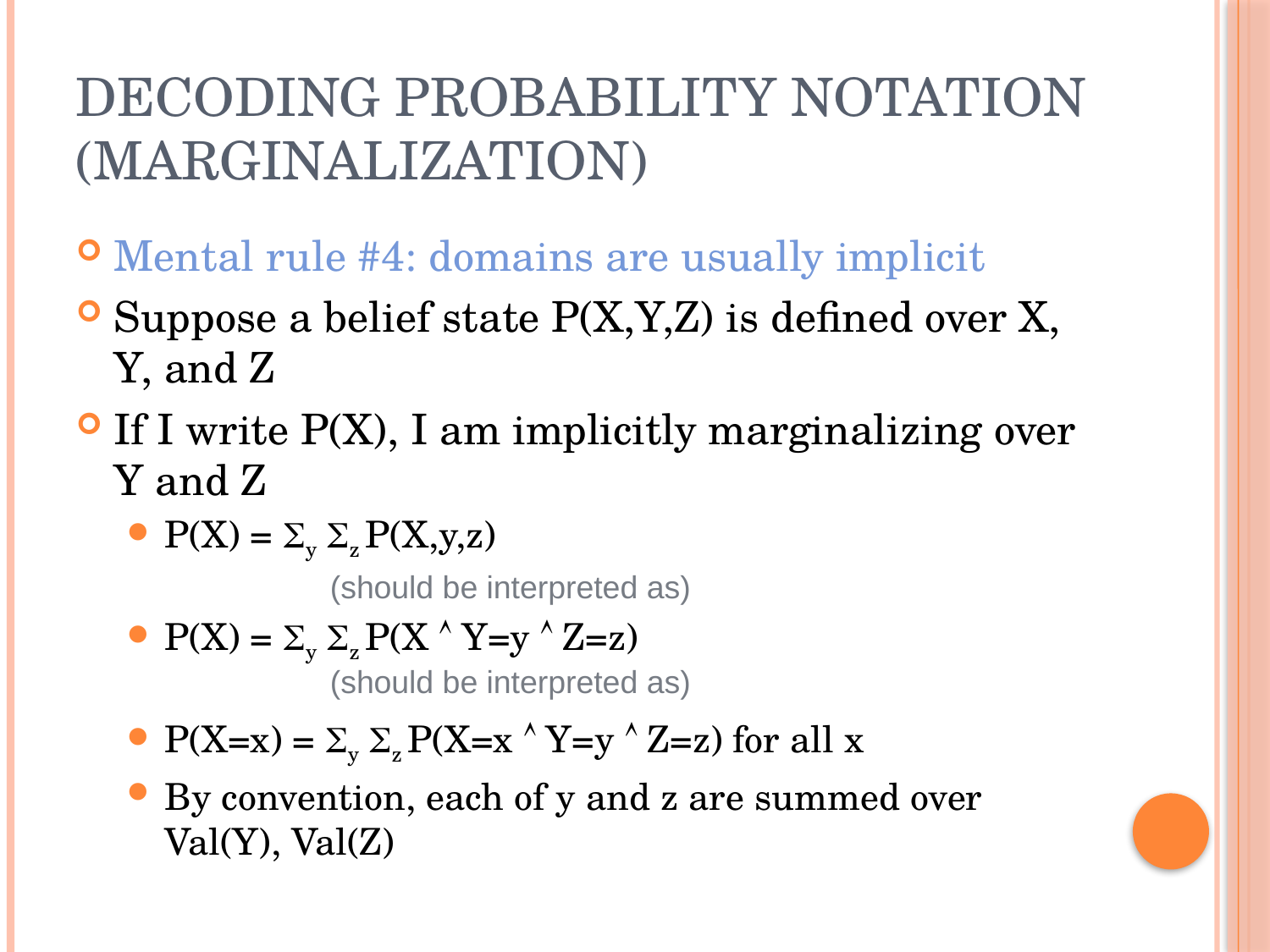

# Decoding Probability Notation (Marginalization)
Mental rule #4: domains are usually implicit
Suppose a belief state P(X,Y,Z) is defined over X, Y, and Z
If I write P(X), I am implicitly marginalizing over Y and Z
P(X) = Σy Σz P(X,y,z)
P(X) = Σy Σz P(X ∧ Y=y ∧ Z=z)
P(X=x) = Σy Σz P(X=x ∧ Y=y ∧ Z=z) for all x
By convention, each of y and z are summed over Val(Y), Val(Z)
(should be interpreted as)
(should be interpreted as)